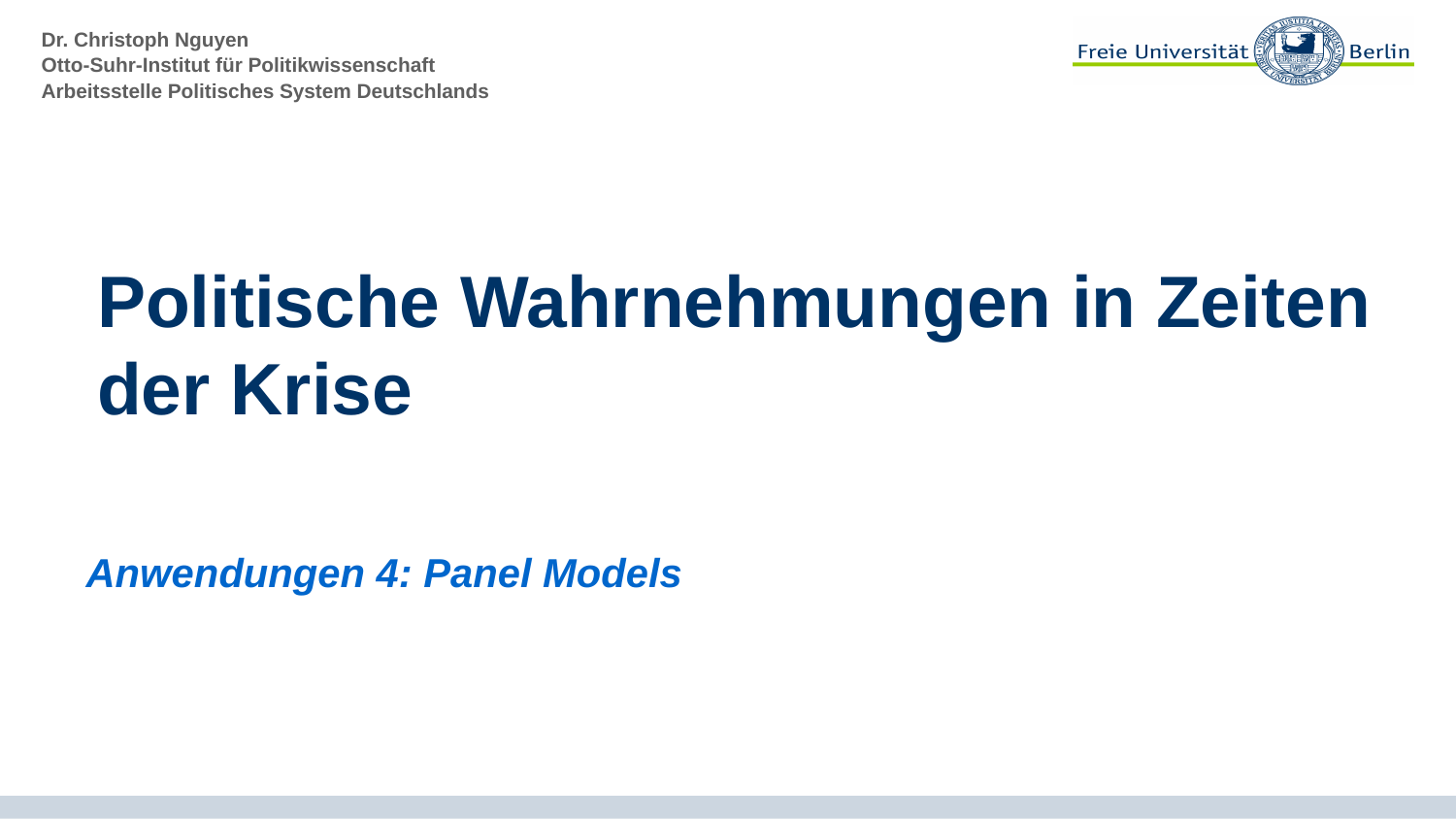

# Politische Wahrnehmungen in Zeiten der Krise
Anwendungen 4: Panel Models